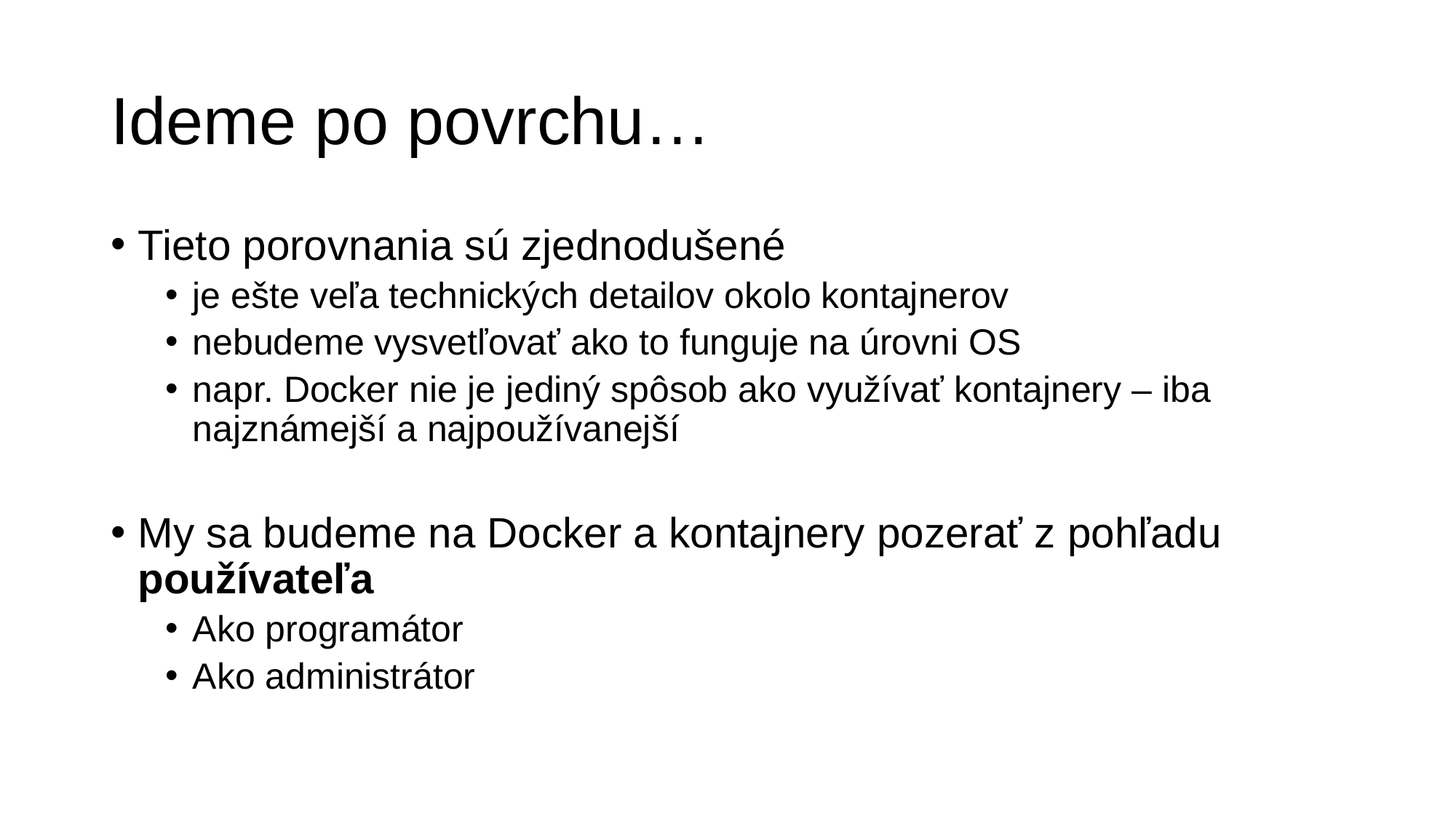

# Ideme po povrchu…
Tieto porovnania sú zjednodušené
je ešte veľa technických detailov okolo kontajnerov
nebudeme vysvetľovať ako to funguje na úrovni OS
napr. Docker nie je jediný spôsob ako využívať kontajnery – iba najznámejší a najpoužívanejší

My sa budeme na Docker a kontajnery pozerať z pohľadu používateľa
Ako programátor
Ako administrátor